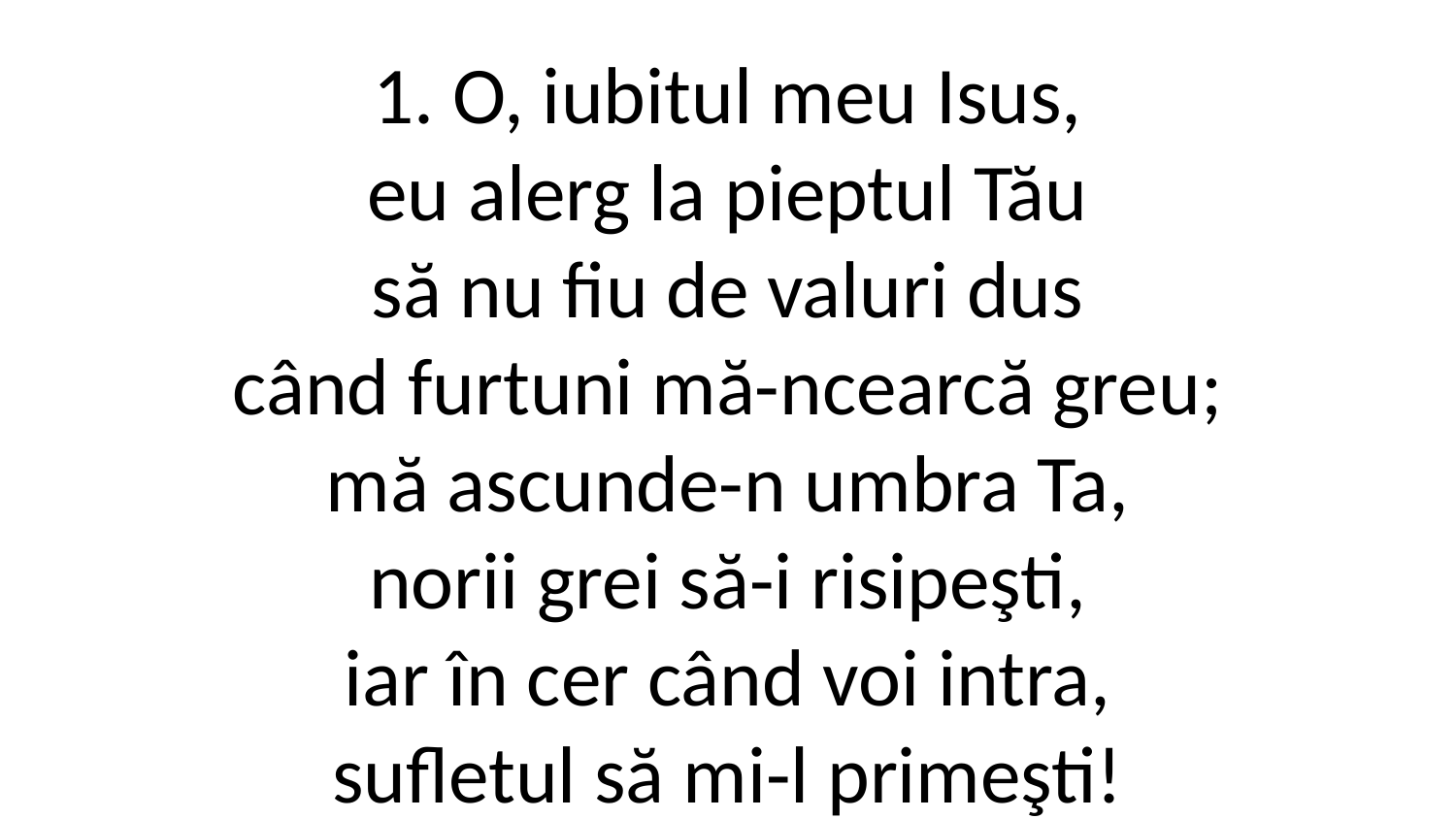

1. O, iubitul meu Isus,
eu alerg la pieptul Tău
să nu fiu de valuri dus
când furtuni mă-ncearcă greu;
mă ascunde-n umbra Ta,
norii grei să-i risipeşti,
iar în cer când voi intra,
sufletul să mi-l primeşti!